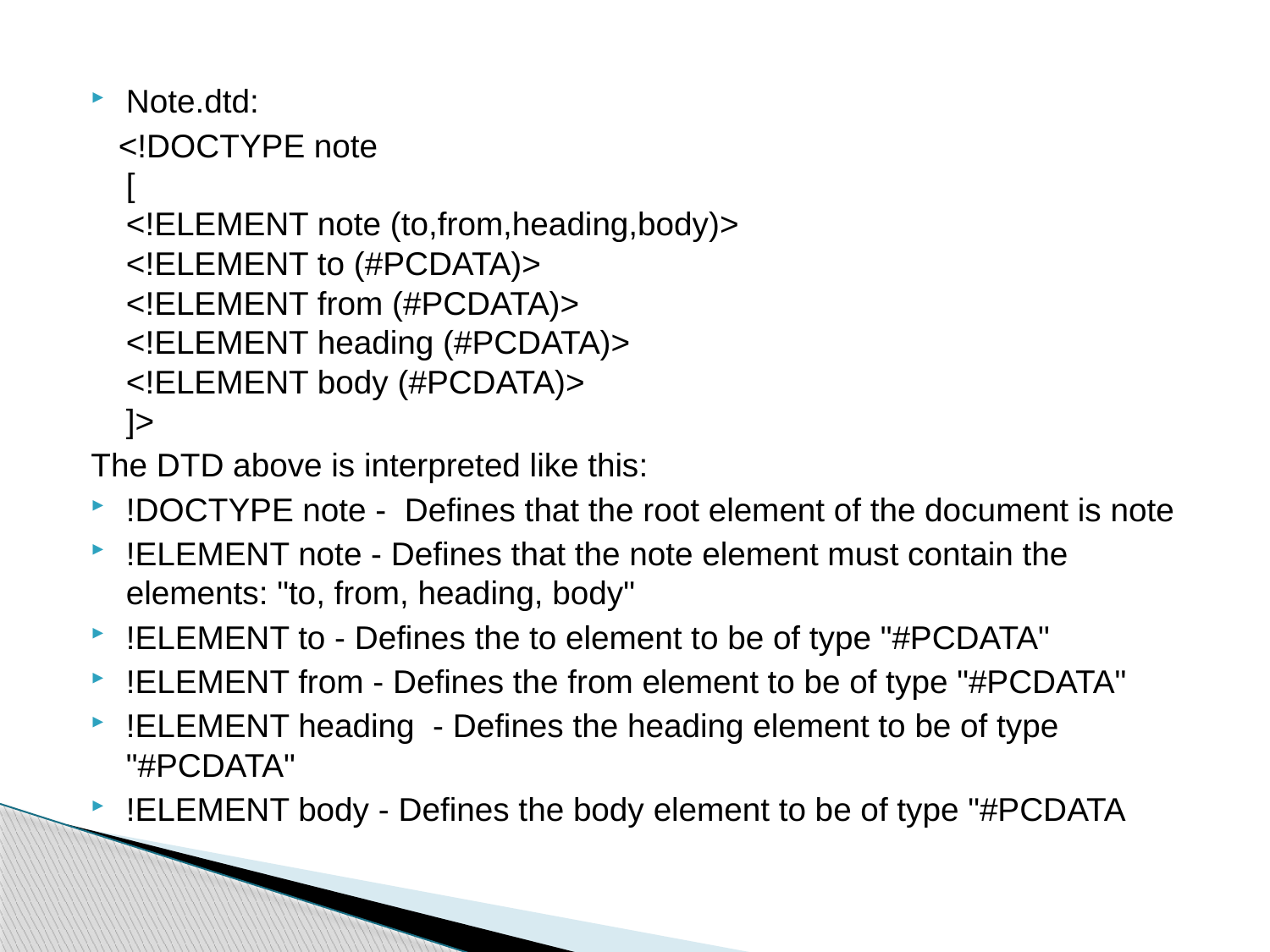

Note.dtd:
   <!DOCTYPE note
[
<!ELEMENT note (to,from,heading,body)>
<!ELEMENT to (#PCDATA)>
<!ELEMENT from (#PCDATA)>
<!ELEMENT heading (#PCDATA)>
<!ELEMENT body (#PCDATA)>
]>
The DTD above is interpreted like this:
!DOCTYPE note -  Defines that the root element of the document is note
!ELEMENT note - Defines that the note element must contain the elements: "to, from, heading, body"
!ELEMENT to - Defines the to element to be of type "#PCDATA"
!ELEMENT from - Defines the from element to be of type "#PCDATA"
!ELEMENT heading  - Defines the heading element to be of type "#PCDATA"
!ELEMENT body - Defines the body element to be of type "#PCDATA